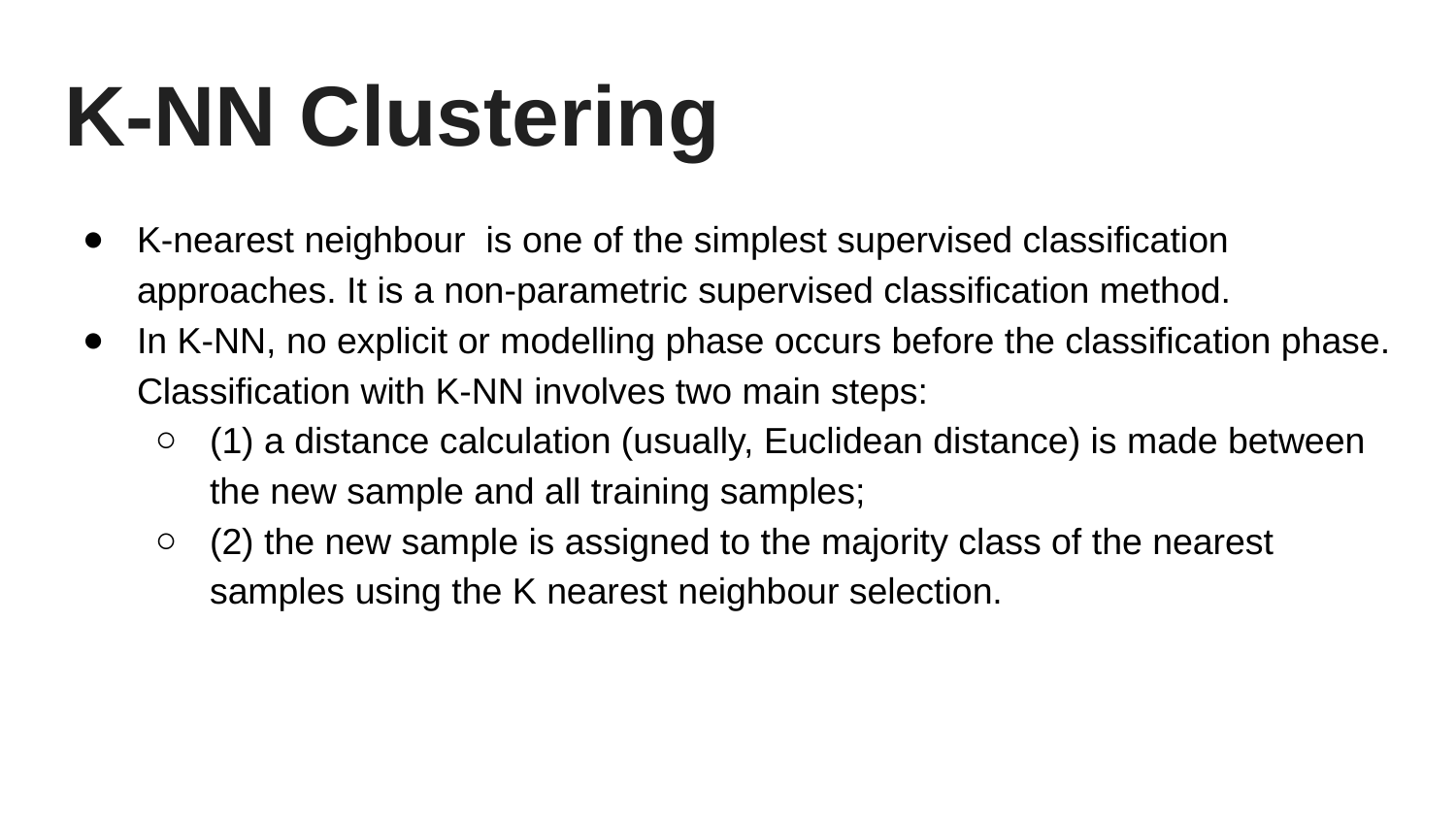

# K-NN Clustering
K-nearest neighbour  is one of the simplest supervised classification approaches. It is a non-parametric supervised classification method.
In K-NN, no explicit or modelling phase occurs before the classification phase. Classification with K-NN involves two main steps:
(1) a distance calculation (usually, Euclidean distance) is made between the new sample and all training samples;
(2) the new sample is assigned to the majority class of the nearest samples using the K nearest neighbour selection.